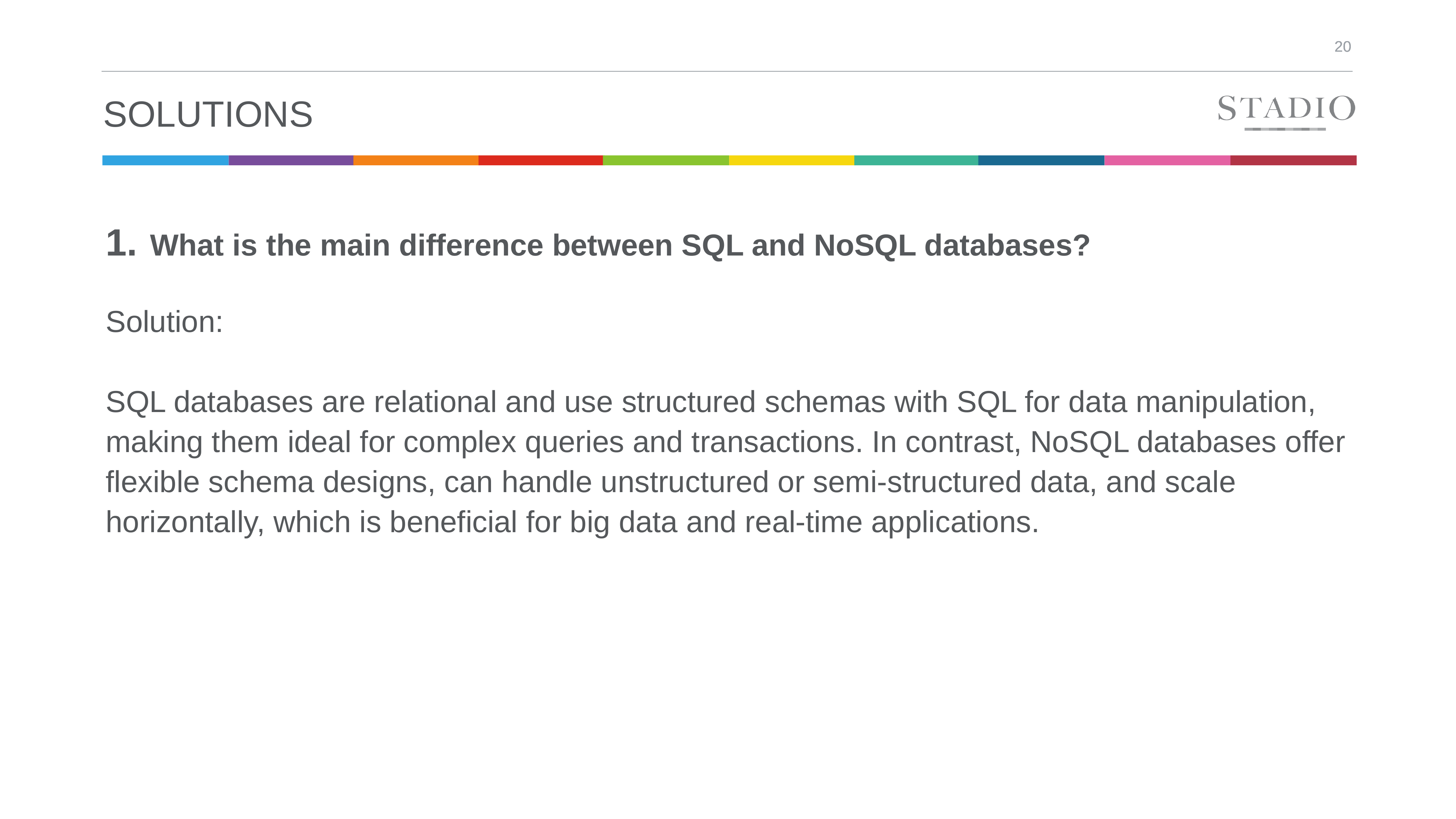

# Solutions
What is the main difference between SQL and NoSQL databases?
Solution:
SQL databases are relational and use structured schemas with SQL for data manipulation, making them ideal for complex queries and transactions. In contrast, NoSQL databases offer flexible schema designs, can handle unstructured or semi-structured data, and scale horizontally, which is beneficial for big data and real-time applications.